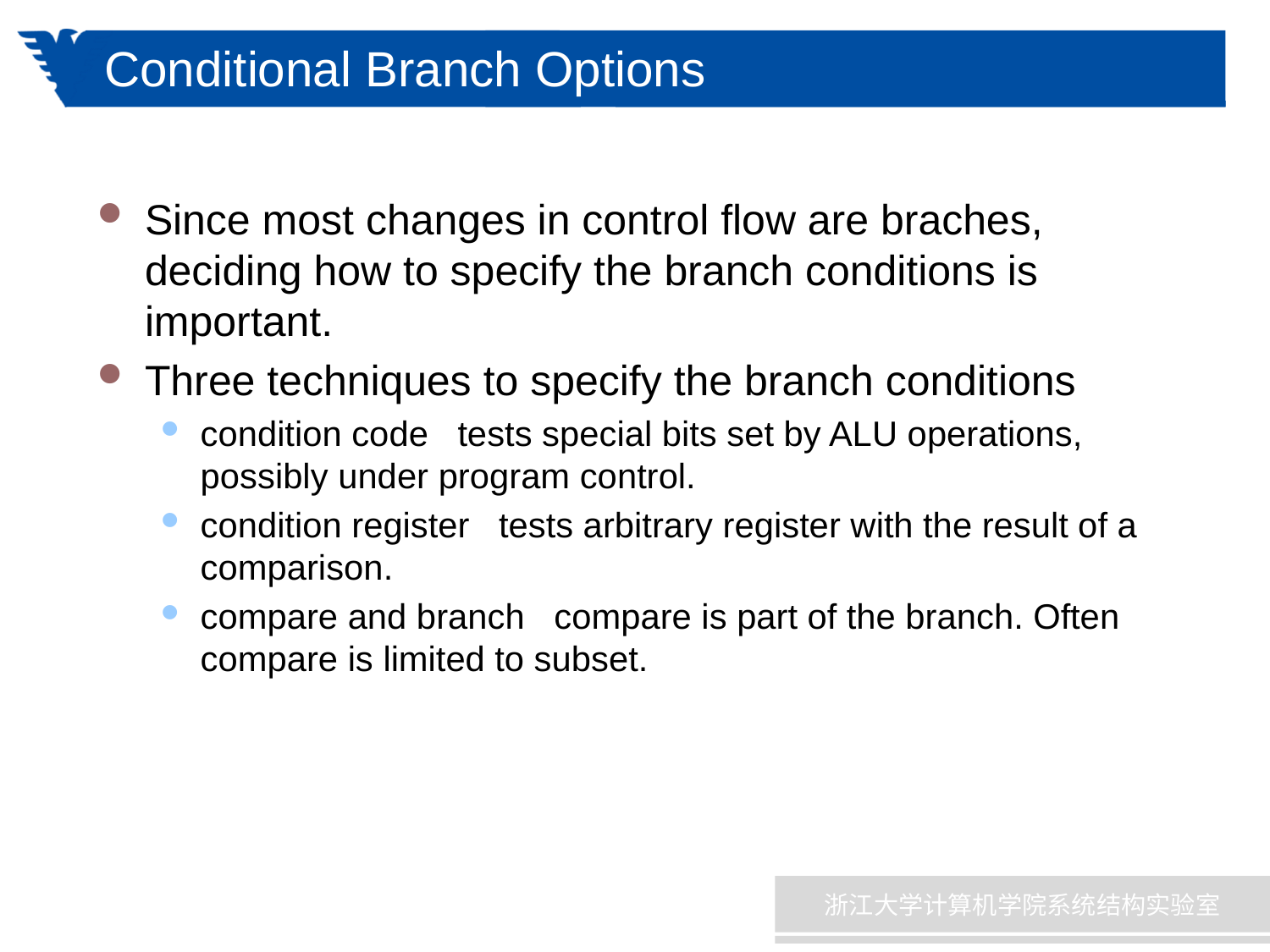

# Conditional Branch Options
Since most changes in control flow are braches, deciding how to specify the branch conditions is important.
Three techniques to specify the branch conditions
condition code   tests special bits set by ALU operations, possibly under program control.
condition register   tests arbitrary register with the result of a comparison.
compare and branch   compare is part of the branch. Often compare is limited to subset.